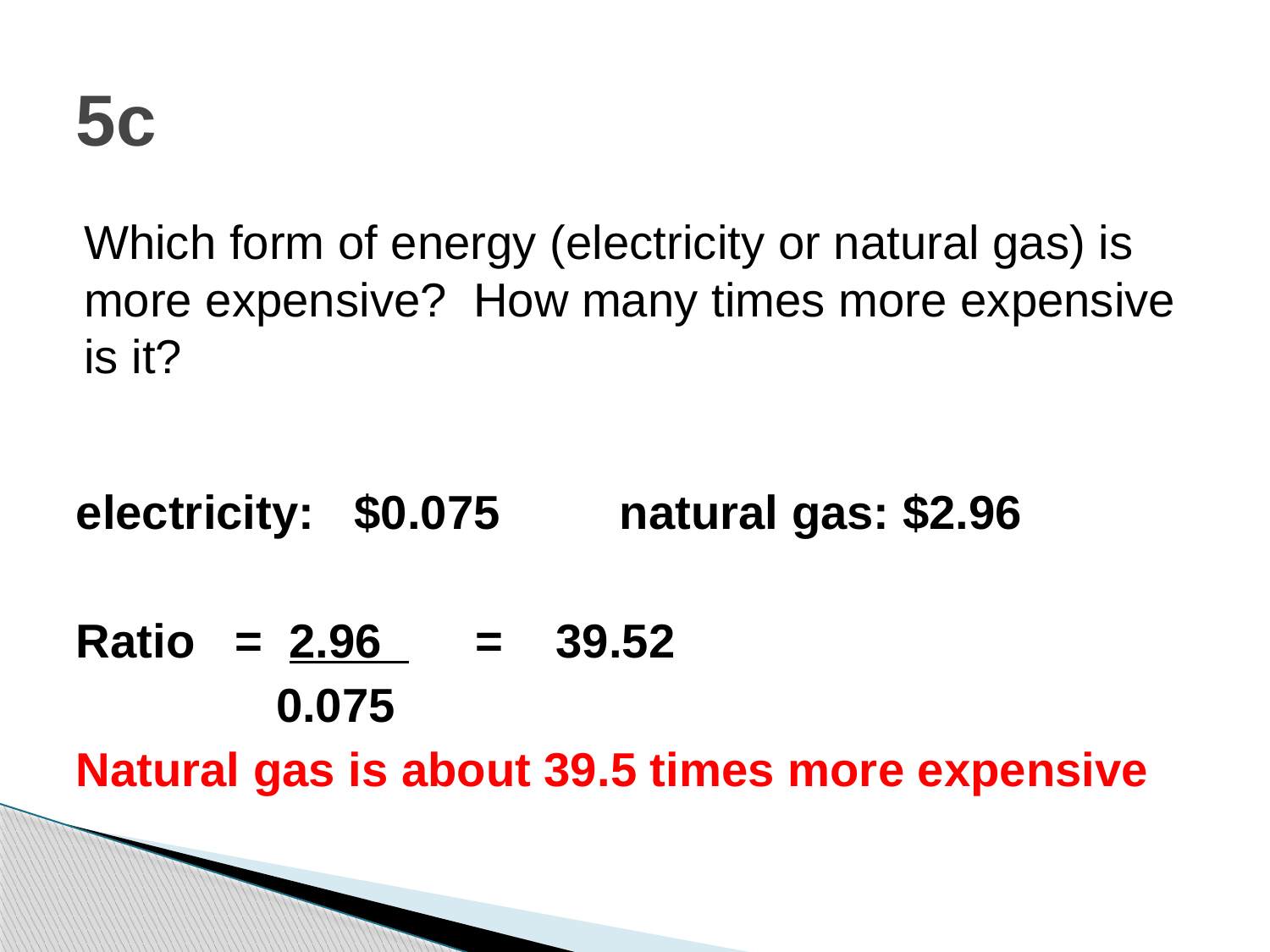

# 5c
Which form of energy (electricity or natural gas) is more expensive?  How many times more expensive is it?

electricity:   $0.075         natural gas: $2.96

Ratio   =  2.96       =    39.52
               0.075
Natural gas is about 39.5 times more expensive